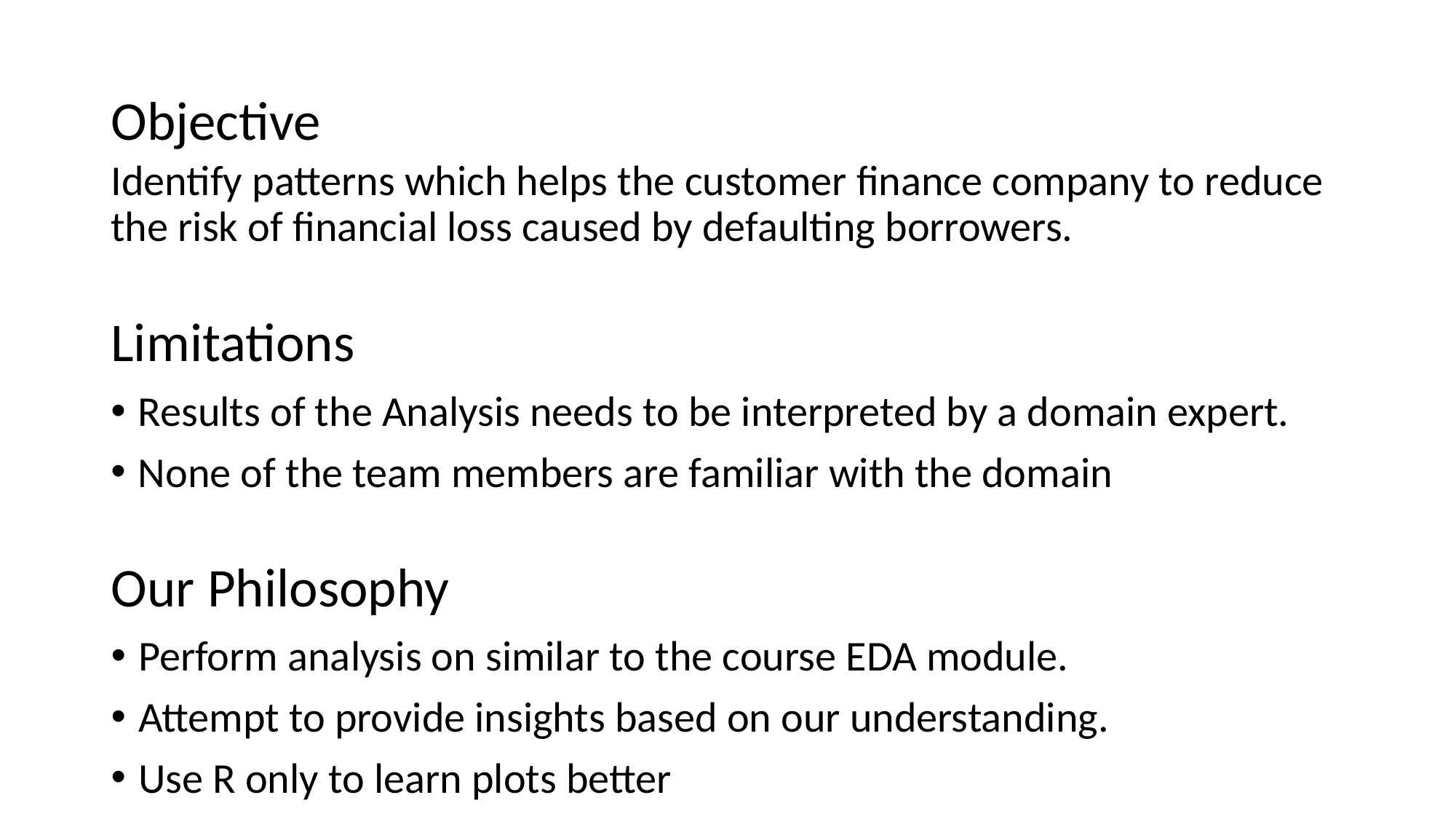

# Objective
Identify patterns which helps the customer finance company to reduce the risk of financial loss caused by defaulting borrowers.
Limitations
Results of the Analysis needs to be interpreted by a domain expert.
None of the team members are familiar with the domain
Our Philosophy
Perform analysis on similar to the course EDA module.
Attempt to provide insights based on our understanding.
Use R only to learn plots better